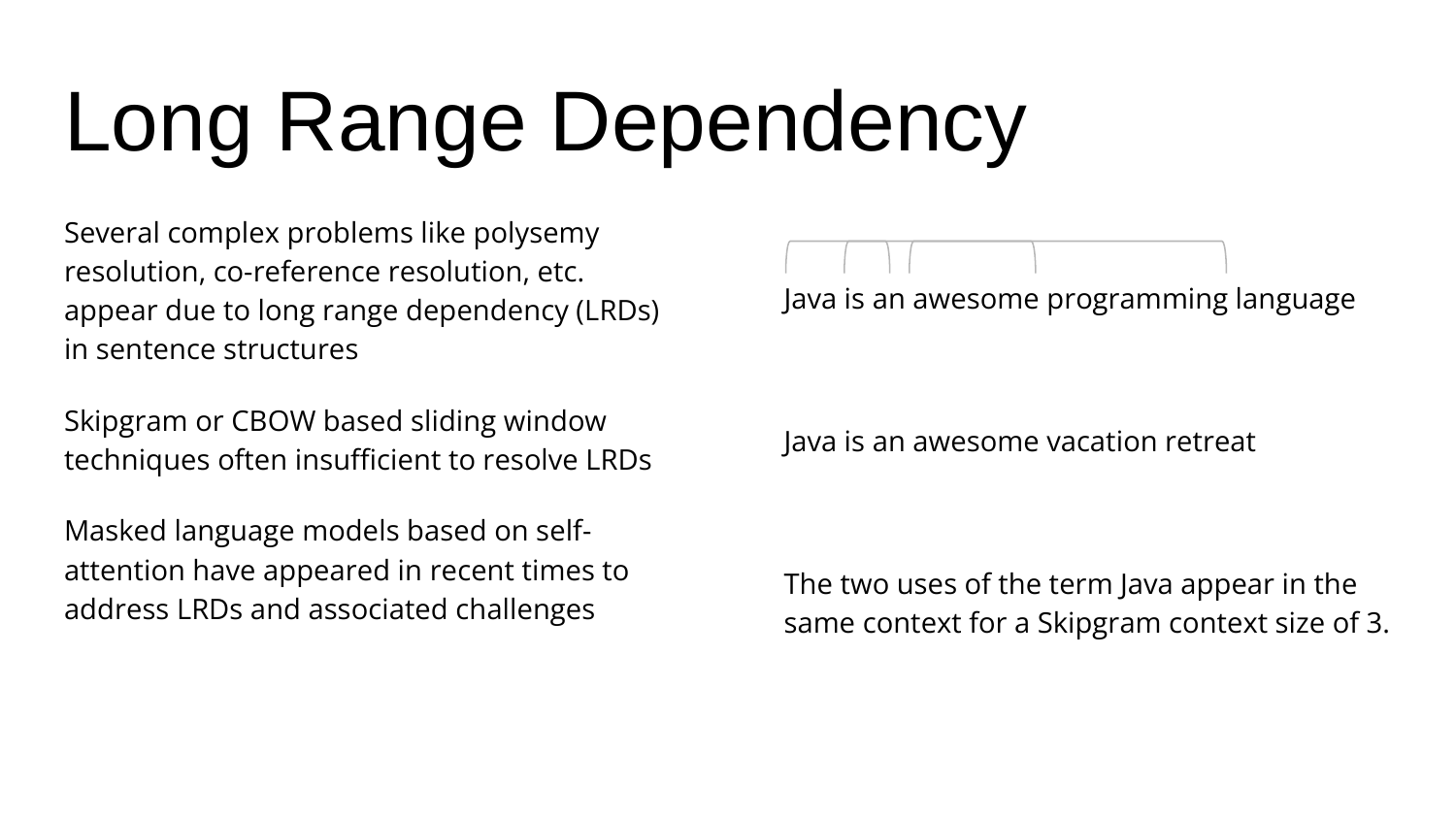

# Long Range Dependency

Several complex problems like polysemy resolution, co-reference resolution, etc. appear due to long range dependency (LRDs) in sentence structures
Skipgram or CBOW based sliding window techniques often insufficient to resolve LRDs
Masked language models based on self-attention have appeared in recent times to address LRDs and associated challenges

Java is an awesome programming language

Java is an awesome vacation retreat

The two uses of the term Java appear in the same context for a Skipgram context size of 3.